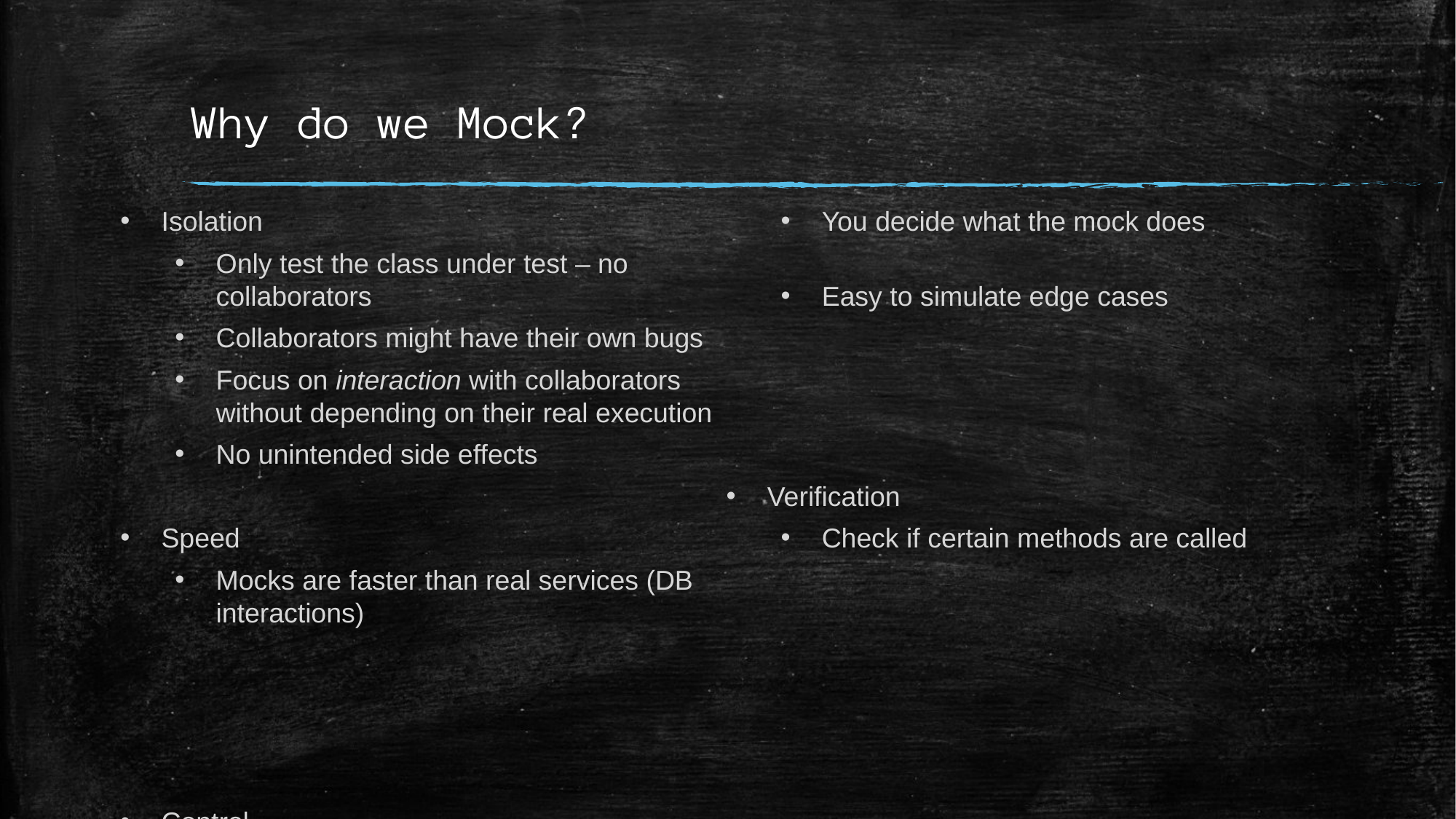

# Why do we Mock?

Isolation
Only test the class under test – no collaborators
Collaborators might have their own bugs
Focus on interaction with collaborators without depending on their real execution
No unintended side effects

Speed
Mocks are faster than real services (DB interactions)

Control
You decide what the mock does
Easy to simulate edge cases

Verification
Check if certain methods are called